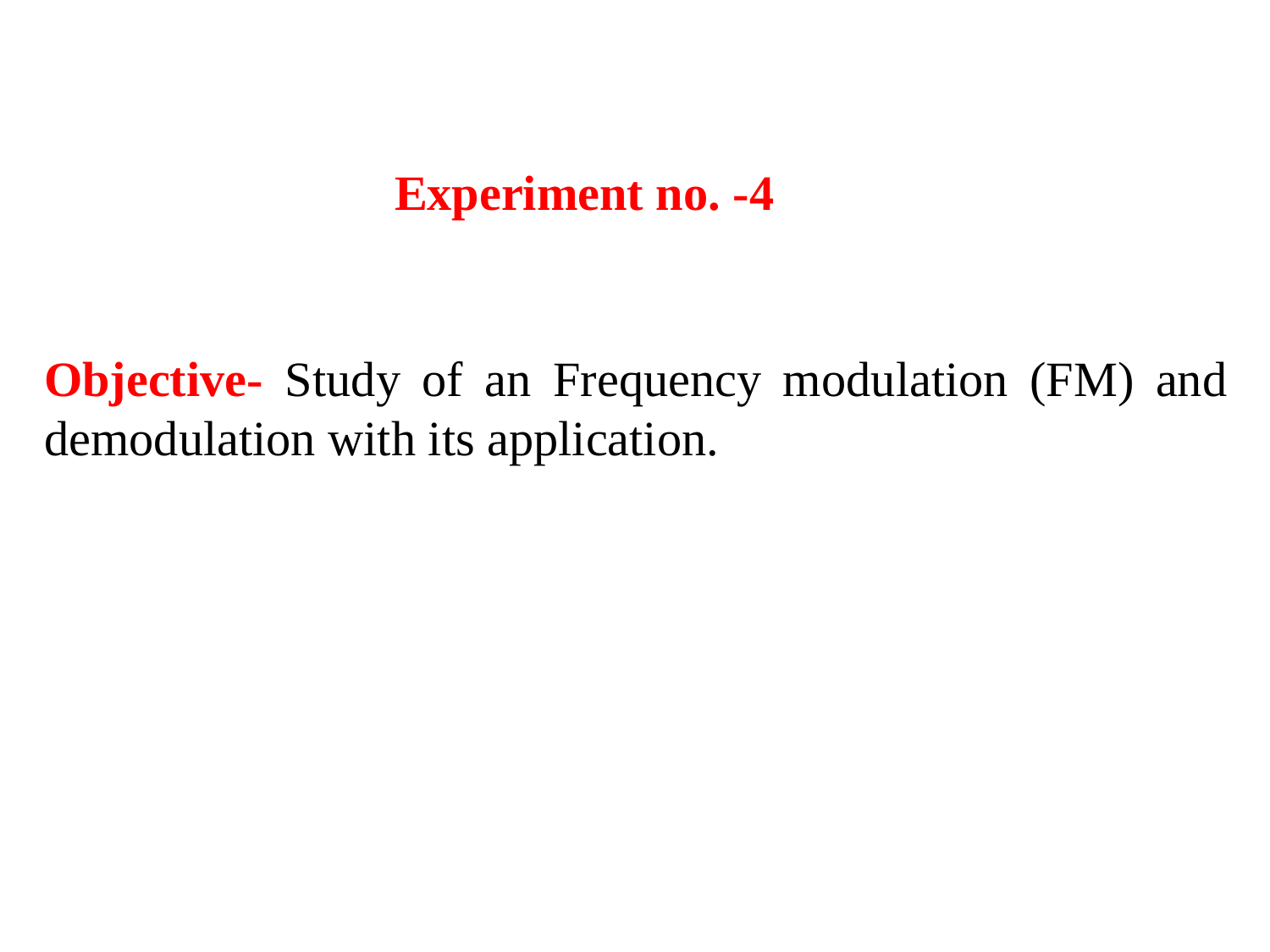

Experiment no. -4
Objective- Study of an Frequency modulation (FM) and demodulation with its application.